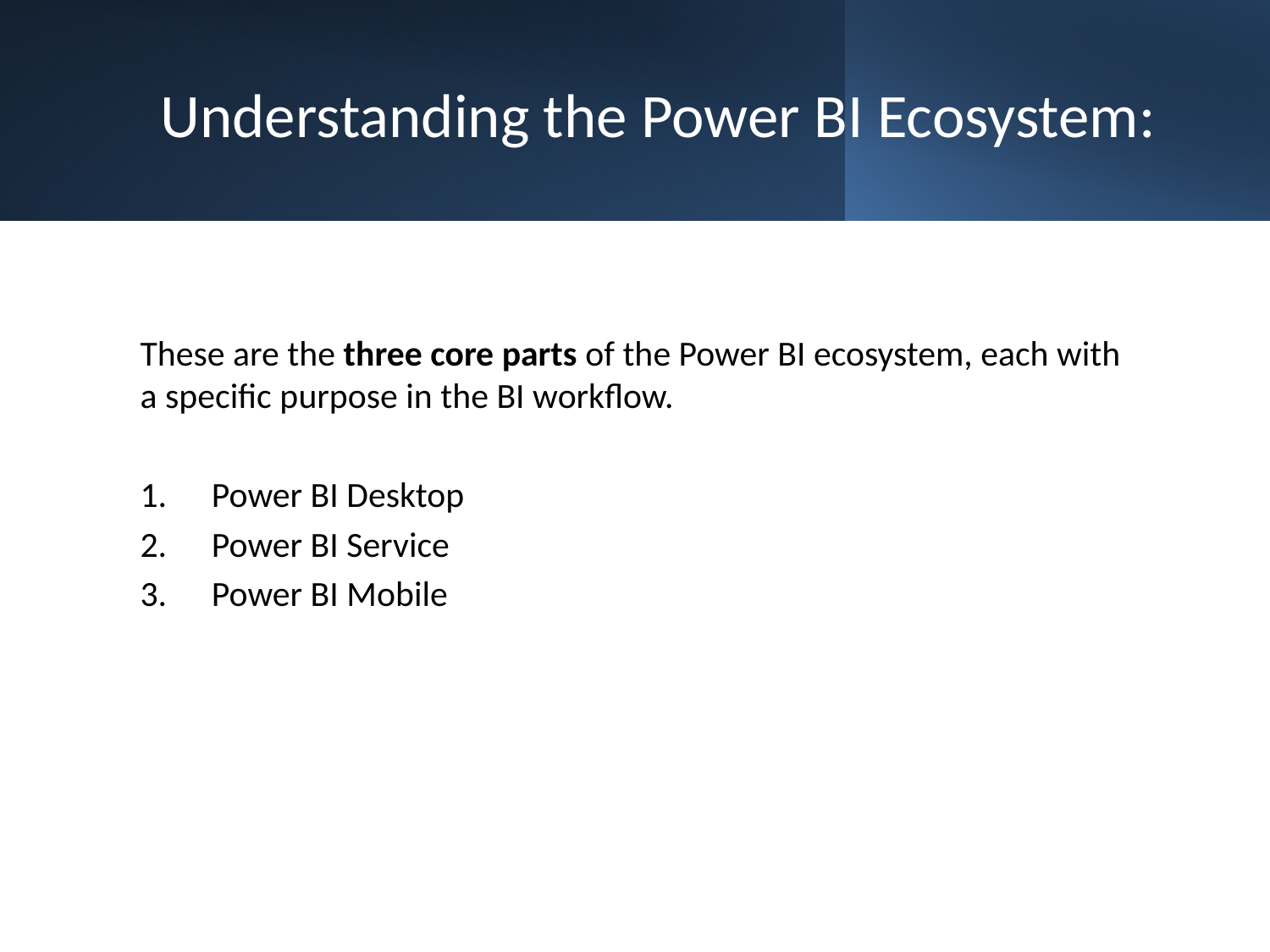

# Understanding the Power BI Ecosystem:
These are the three core parts of the Power BI ecosystem, each with a specific purpose in the BI workflow.

Power BI Desktop
Power BI Service
Power BI Mobile